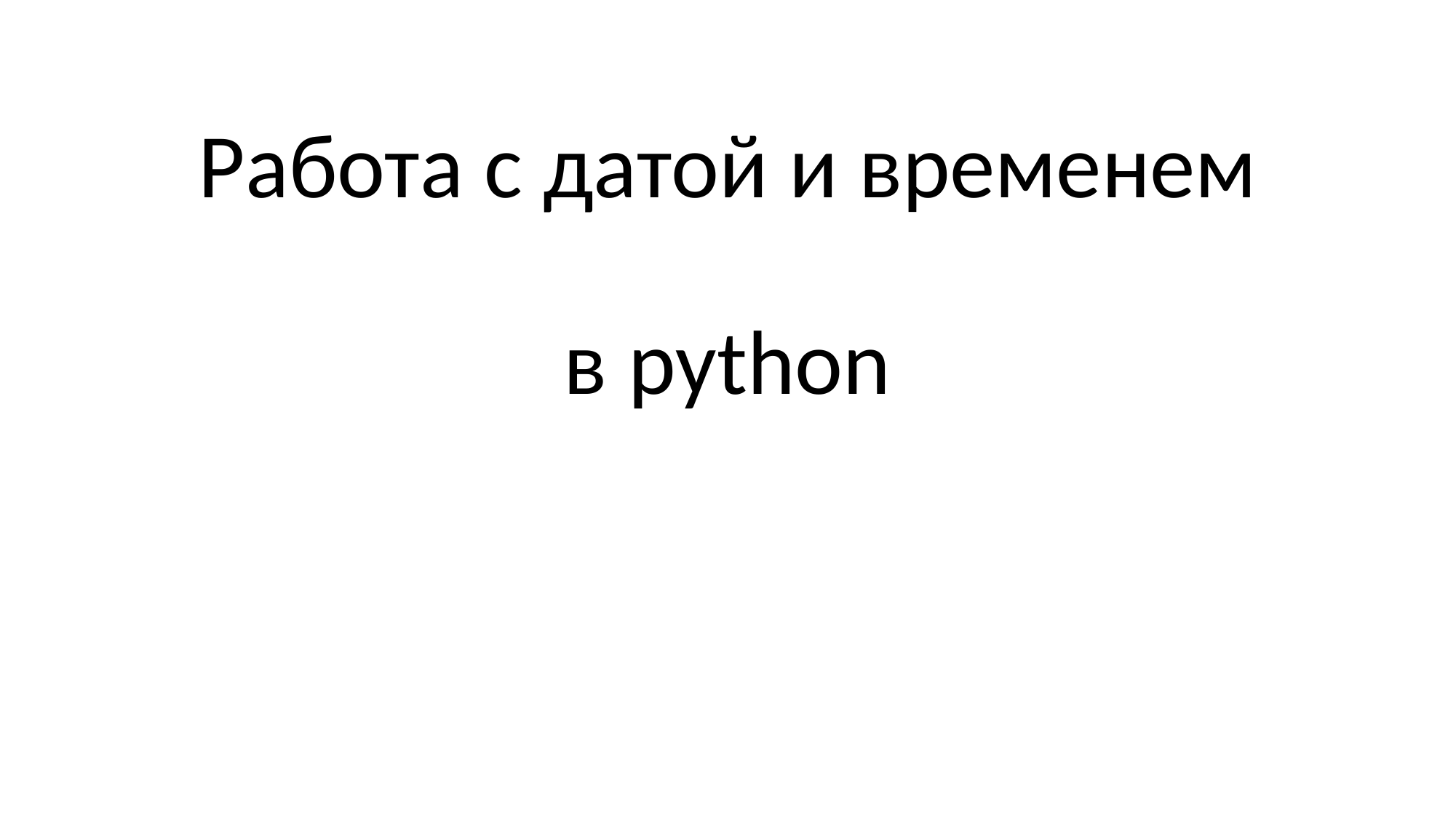

# Работа с датой и временем в python